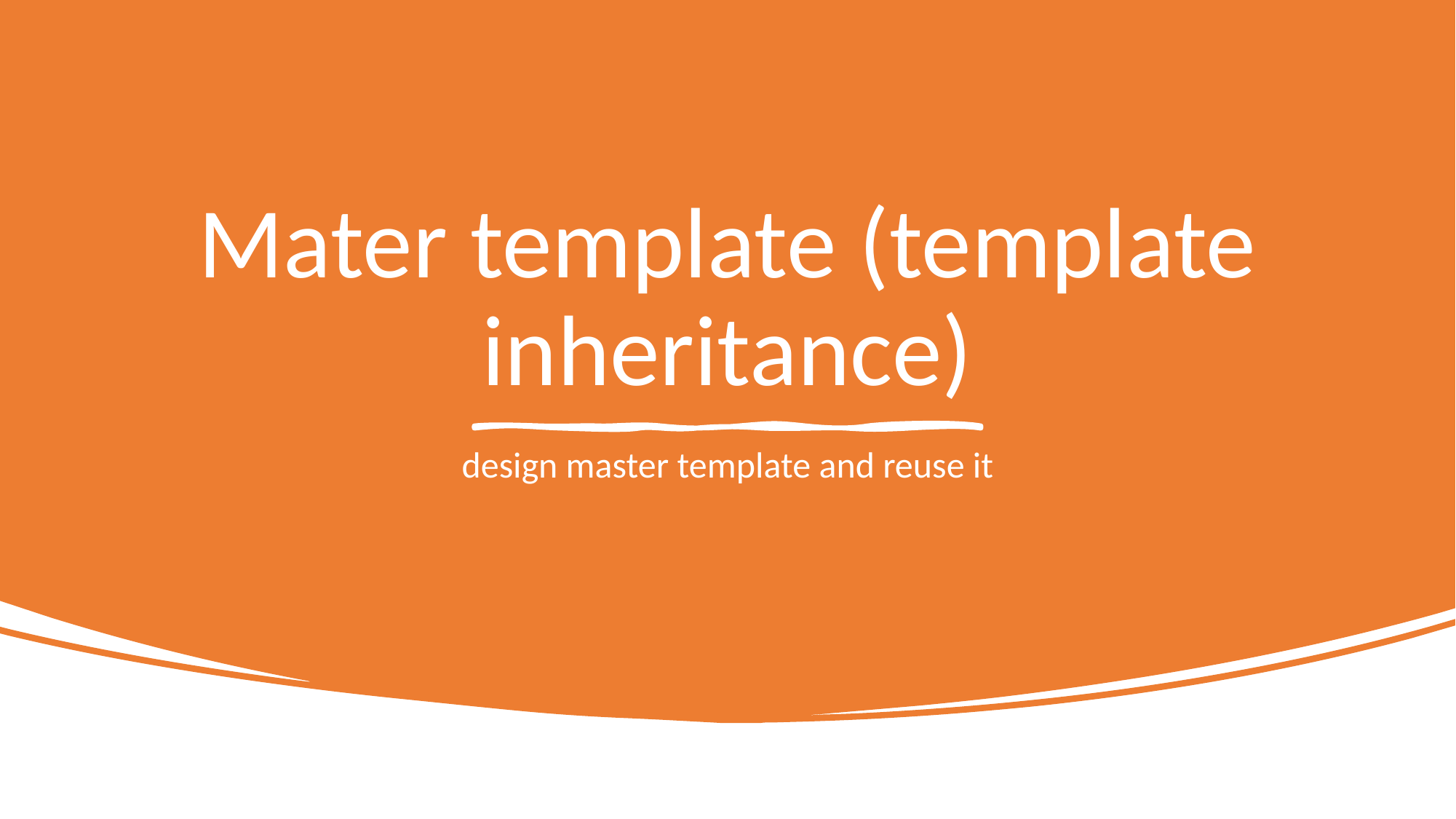

# Mater template (template inheritance)

design master template and reuse it